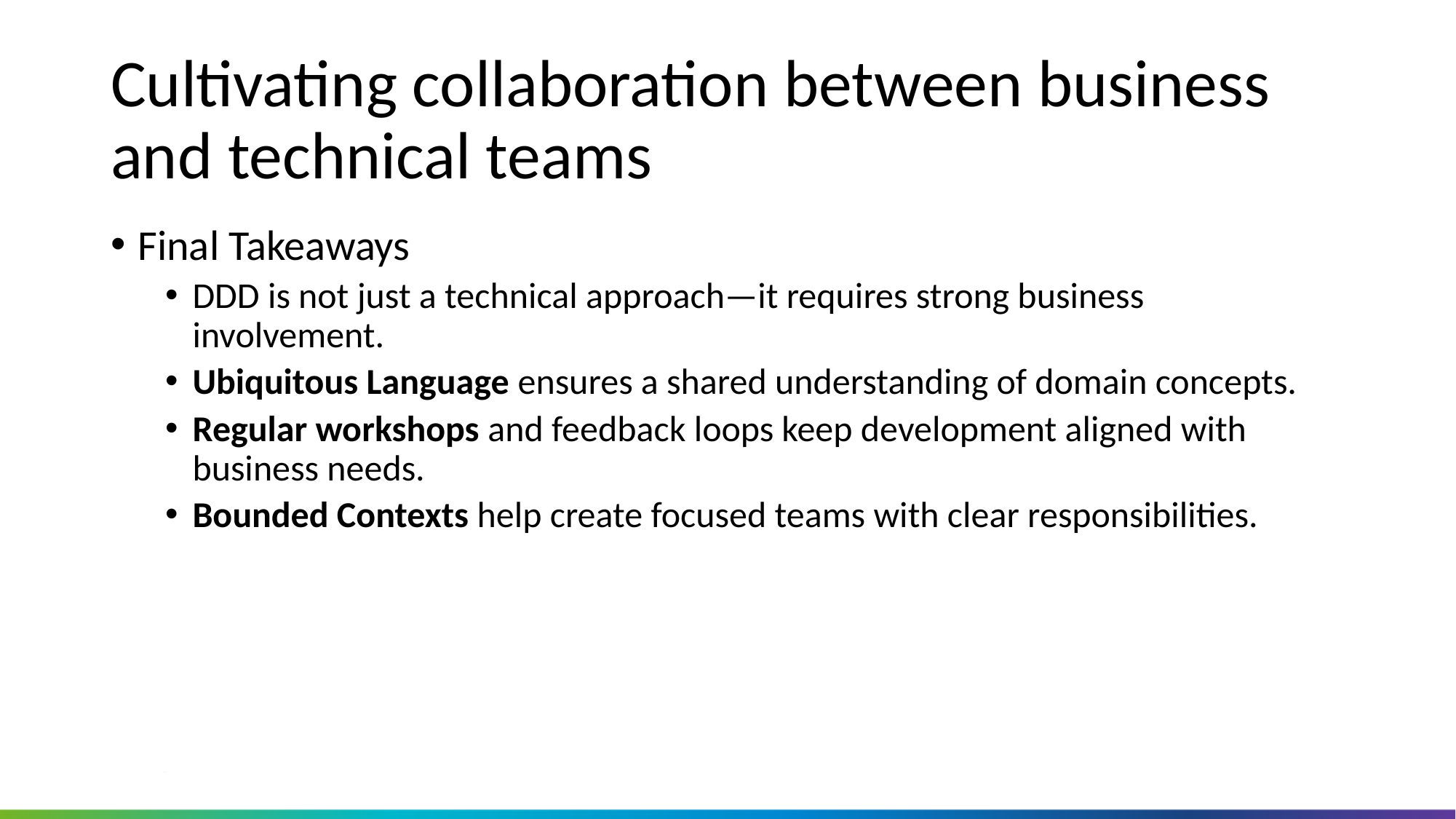

Cultivating collaboration between business and technical teams
Final Takeaways
DDD is not just a technical approach—it requires strong business involvement.
Ubiquitous Language ensures a shared understanding of domain concepts.
Regular workshops and feedback loops keep development aligned with business needs.
Bounded Contexts help create focused teams with clear responsibilities.